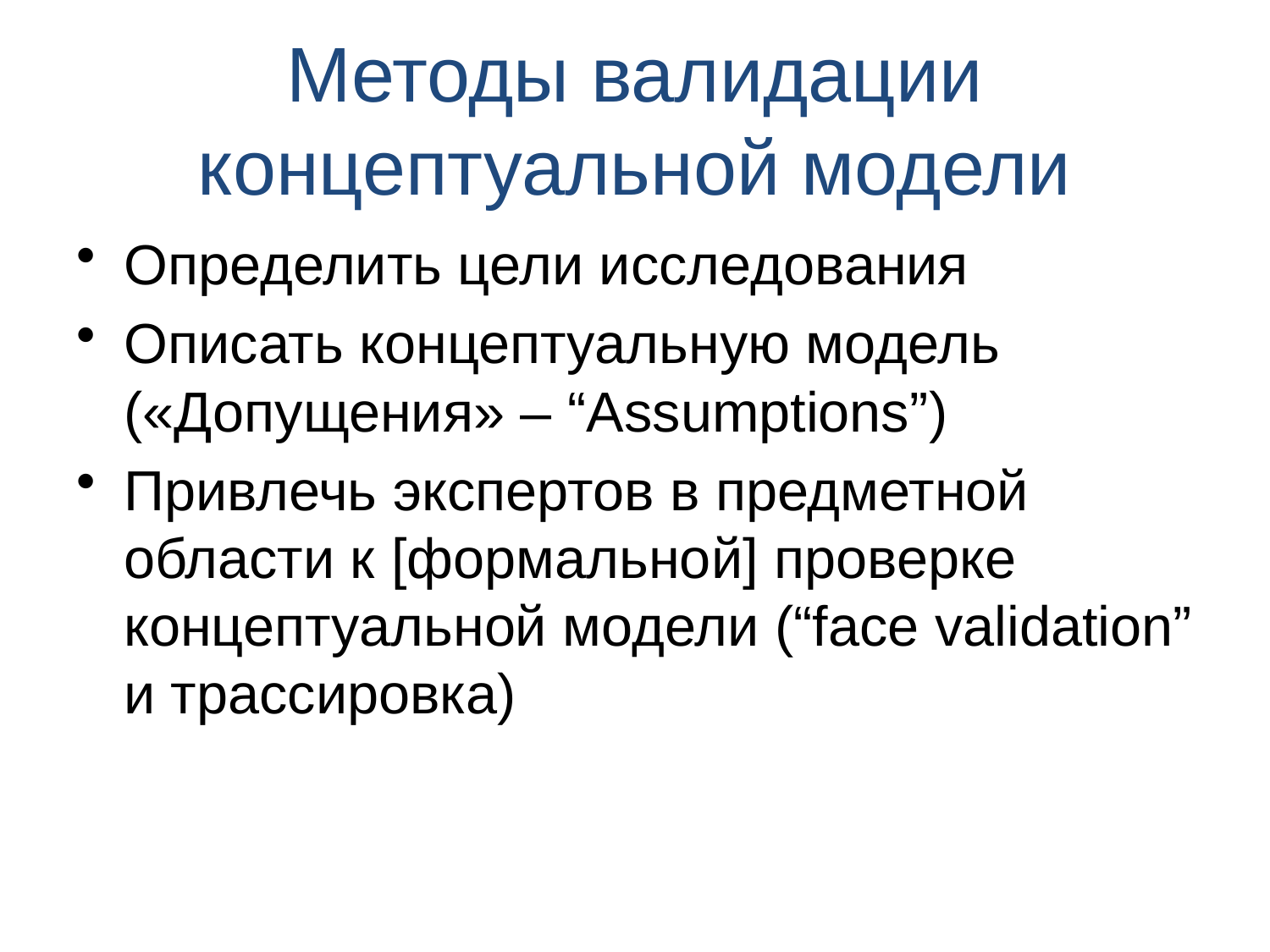

# Методы валидации концептуальной модели
Определить цели исследования
Описать концептуальную модель («Допущения» – “Assumptions”)
Привлечь экспертов в предметной области к [формальной] проверке концептуальной модели (“face validation” и трассировка)